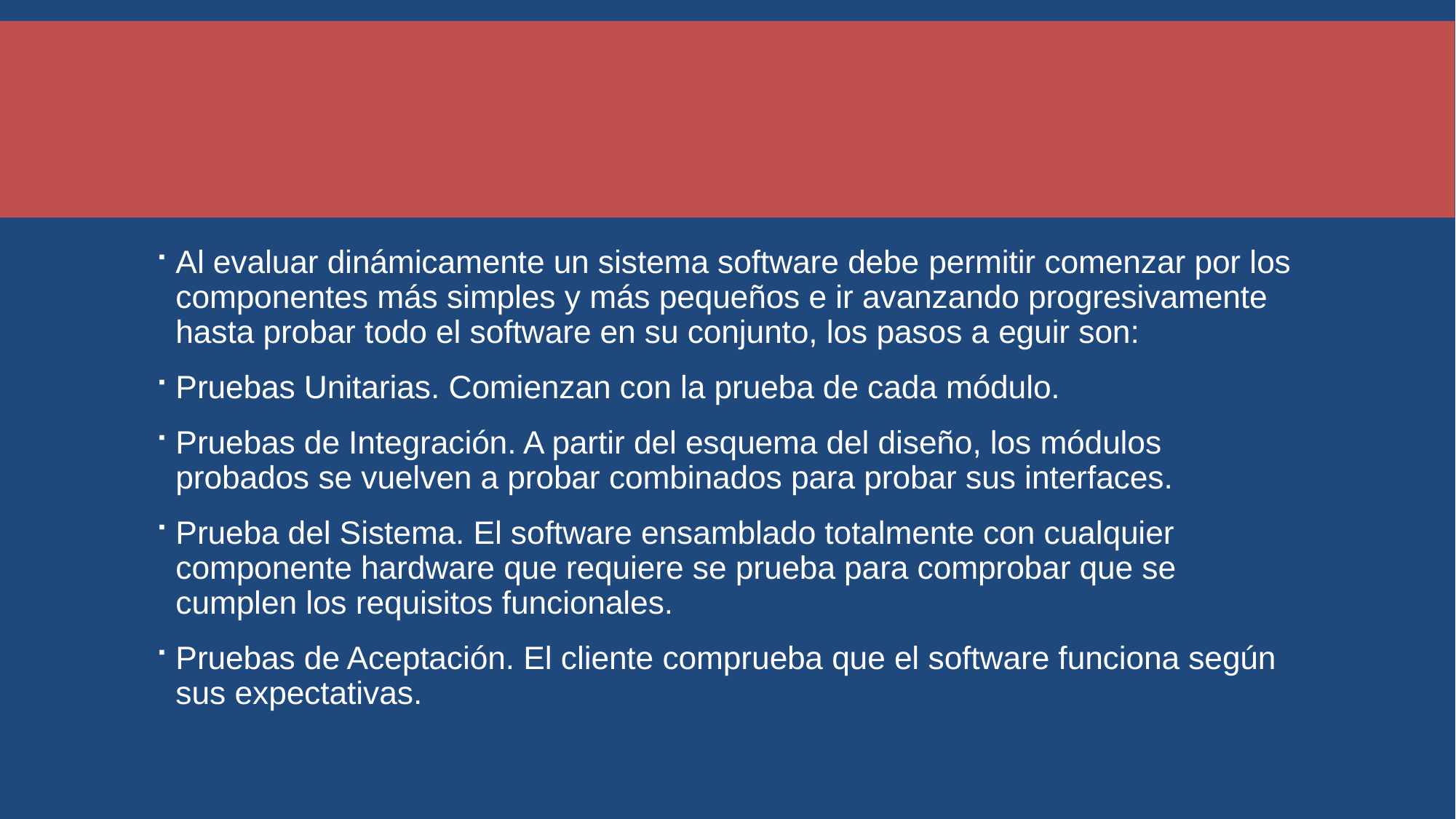

#
Al evaluar dinámicamente un sistema software debe permitir comenzar por los componentes más simples y más pequeños e ir avanzando progresivamente hasta probar todo el software en su conjunto, los pasos a eguir son:
Pruebas Unitarias. Comienzan con la prueba de cada módulo.
Pruebas de Integración. A partir del esquema del diseño, los módulos probados se vuelven a probar combinados para probar sus interfaces.
Prueba del Sistema. El software ensamblado totalmente con cualquier componente hardware que requiere se prueba para comprobar que se cumplen los requisitos funcionales.
Pruebas de Aceptación. El cliente comprueba que el software funciona según sus expectativas.